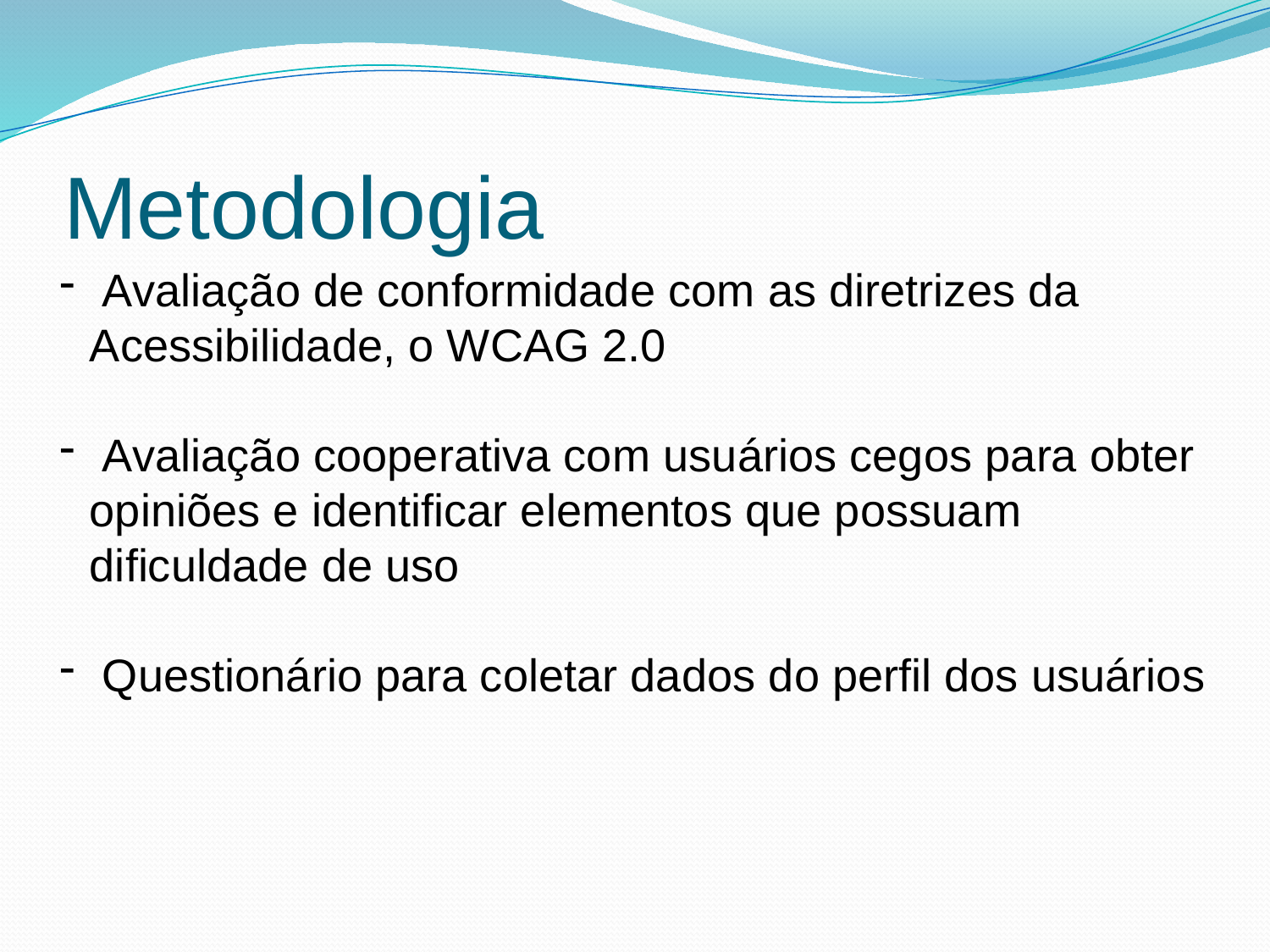

# Metodologia
 Avaliação de conformidade com as diretrizes da   Acessibilidade, o WCAG 2.0

 Avaliação cooperativa com usuários cegos para obter opiniões e identificar elementos que possuam dificuldade de uso

 Questionário para coletar dados do perfil dos usuários